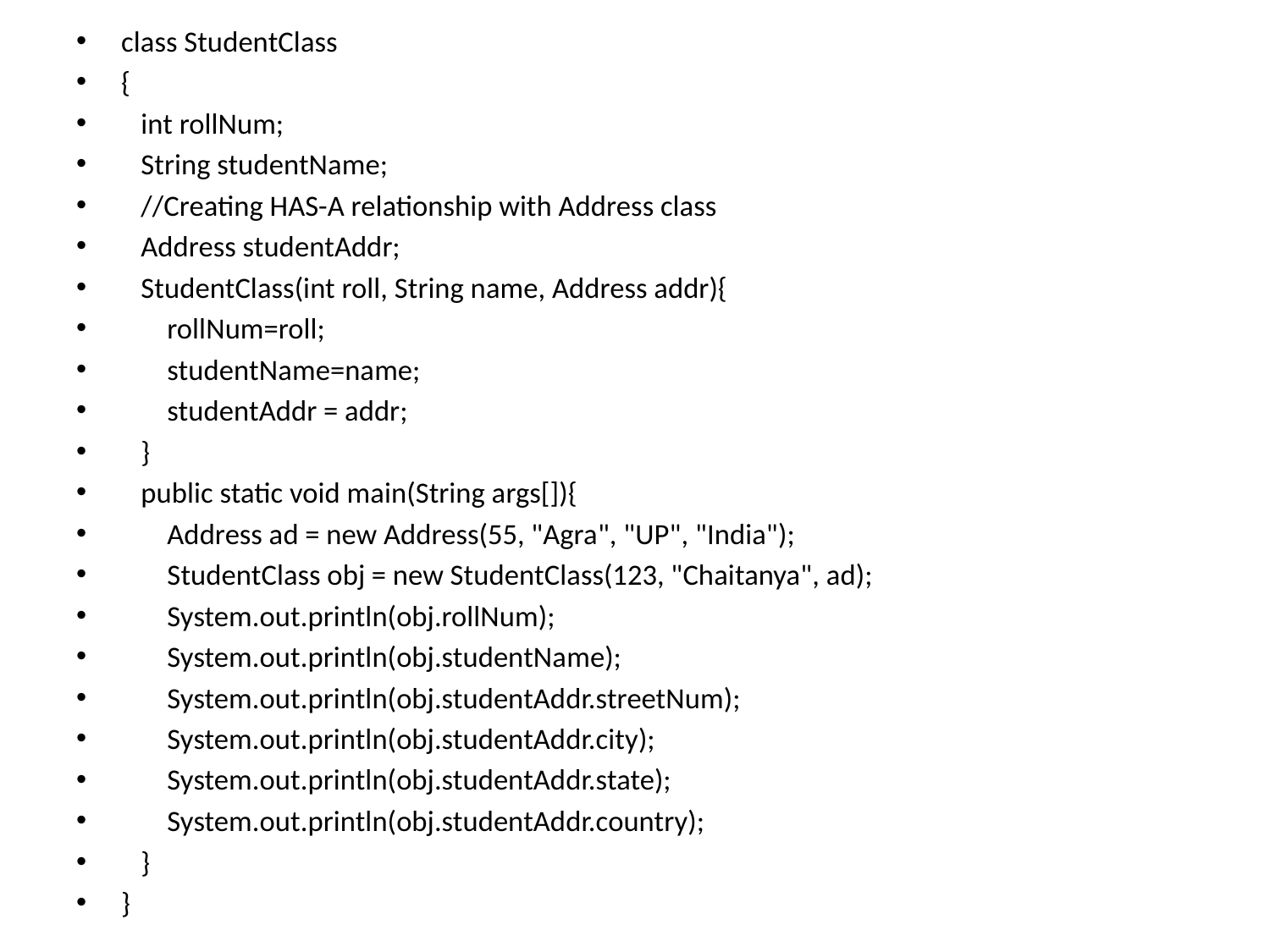

class StudentClass
{
   int rollNum;
   String studentName;
   //Creating HAS-A relationship with Address class
   Address studentAddr;
   StudentClass(int roll, String name, Address addr){
       rollNum=roll;
       studentName=name;
       studentAddr = addr;
   }
   public static void main(String args[]){
       Address ad = new Address(55, "Agra", "UP", "India");
       StudentClass obj = new StudentClass(123, "Chaitanya", ad);
       System.out.println(obj.rollNum);
       System.out.println(obj.studentName);
       System.out.println(obj.studentAddr.streetNum);
       System.out.println(obj.studentAddr.city);
       System.out.println(obj.studentAddr.state);
       System.out.println(obj.studentAddr.country);
   }
}